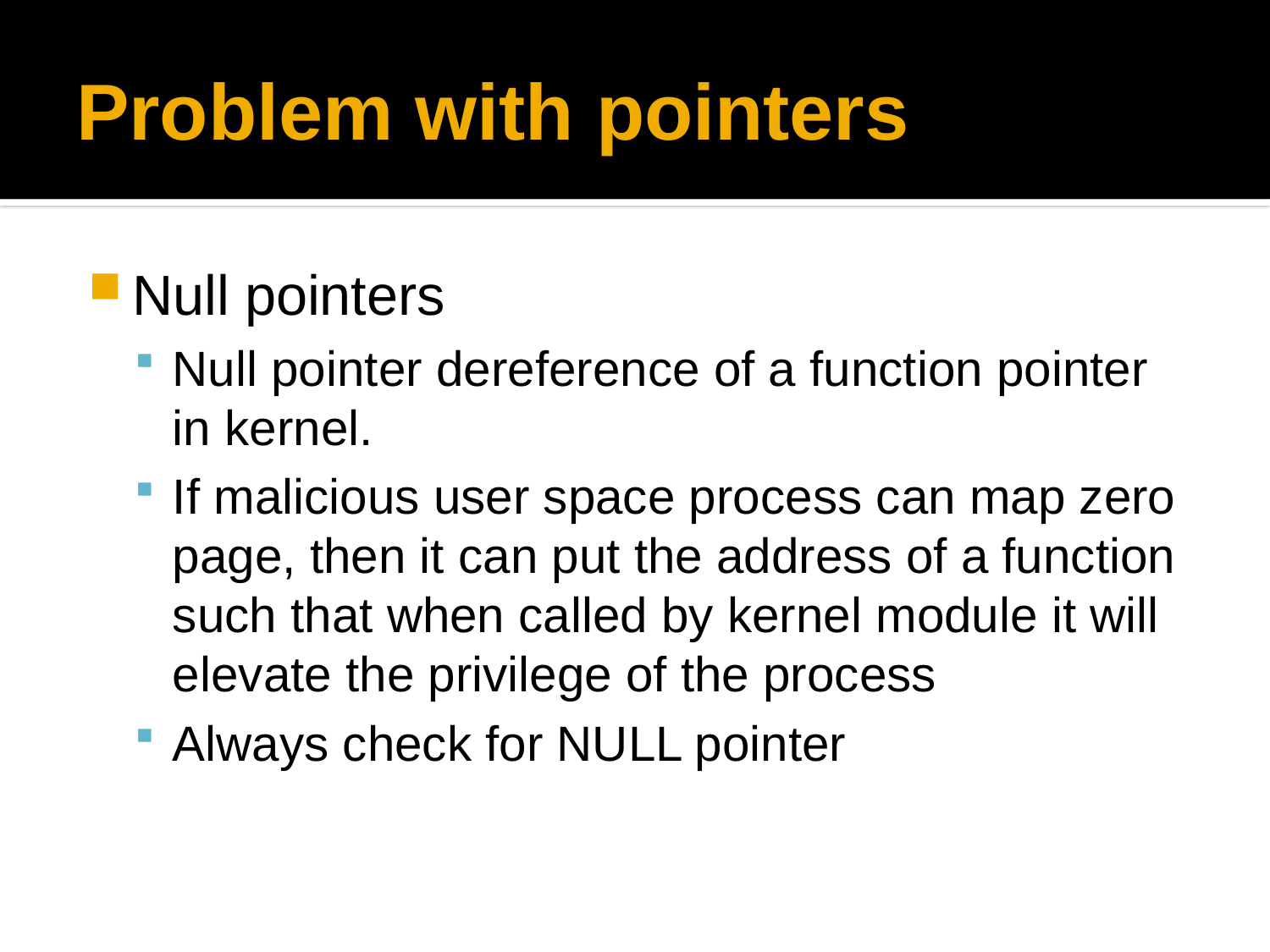

# Problem with pointers
Null pointers
Null pointer dereference of a function pointer in kernel.
If malicious user space process can map zero page, then it can put the address of a function such that when called by kernel module it will elevate the privilege of the process
Always check for NULL pointer